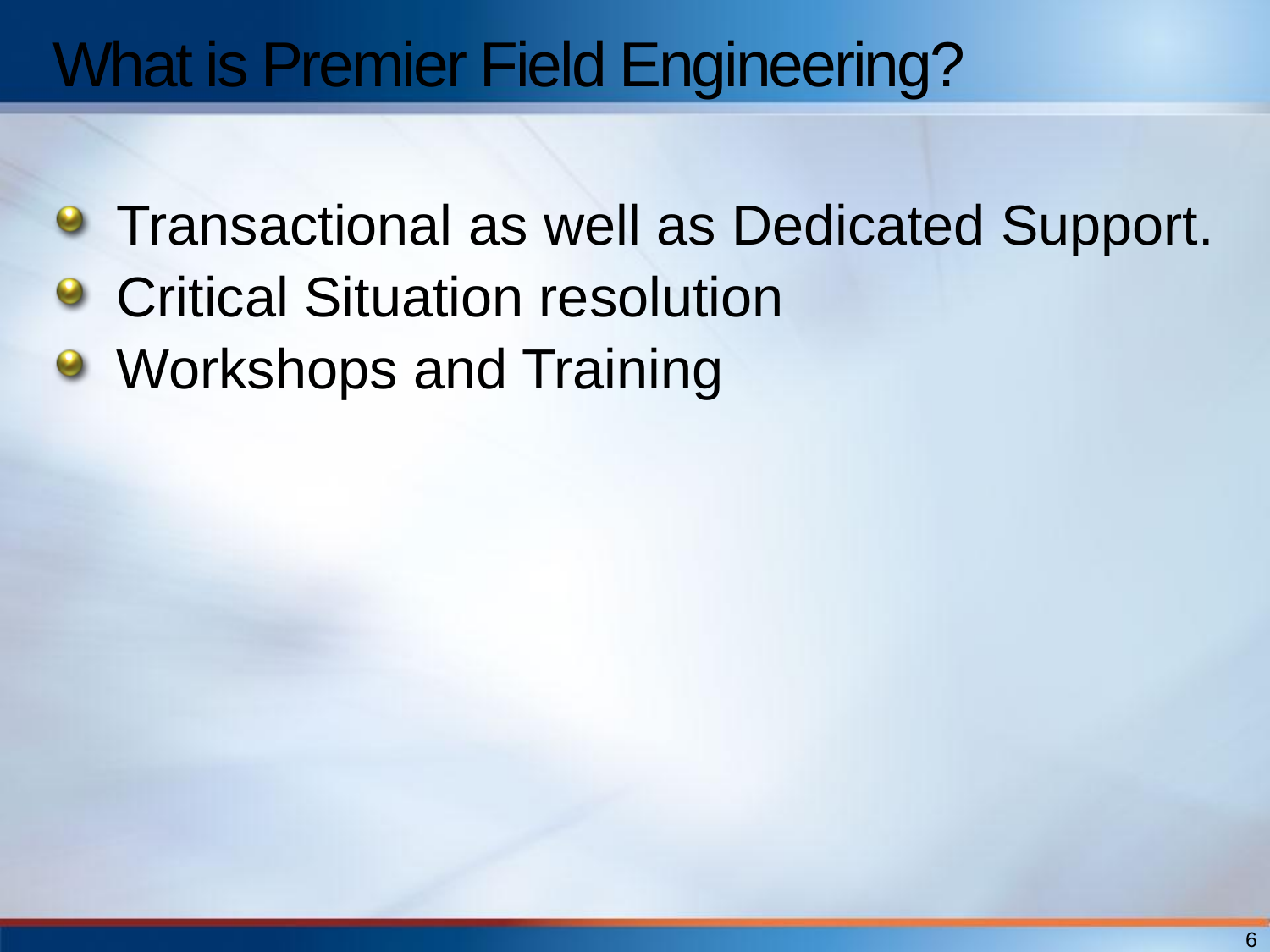

# What is Premier Field Engineering?
Transactional as well as Dedicated Support.
Critical Situation resolution
Workshops and Training
6